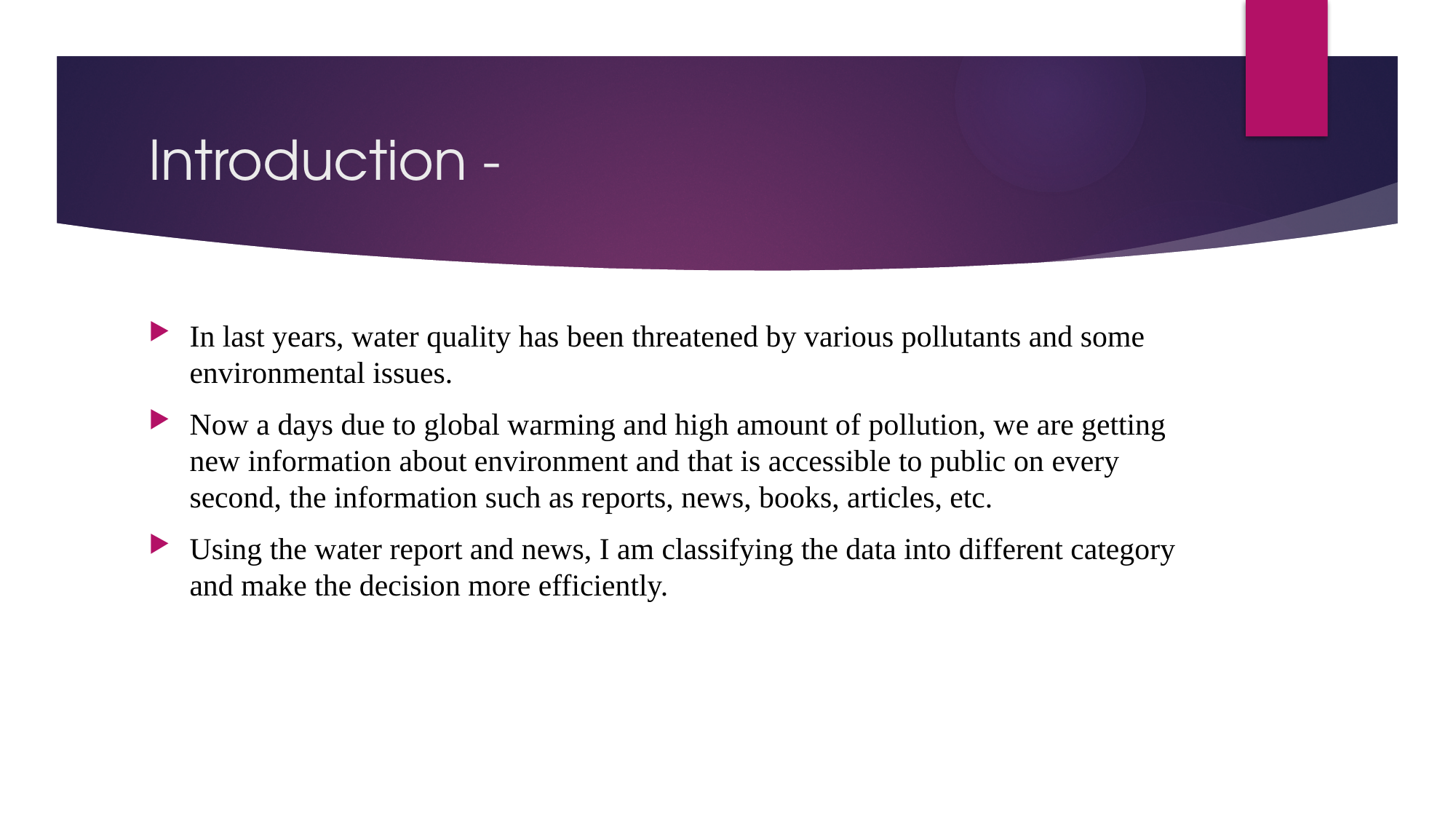

# Introduction -
In last years, water quality has been threatened by various pollutants and some environmental issues.
Now a days due to global warming and high amount of pollution, we are getting new information about environment and that is accessible to public on every second, the information such as reports, news, books, articles, etc.
Using the water report and news, I am classifying the data into different category and make the decision more efficiently.